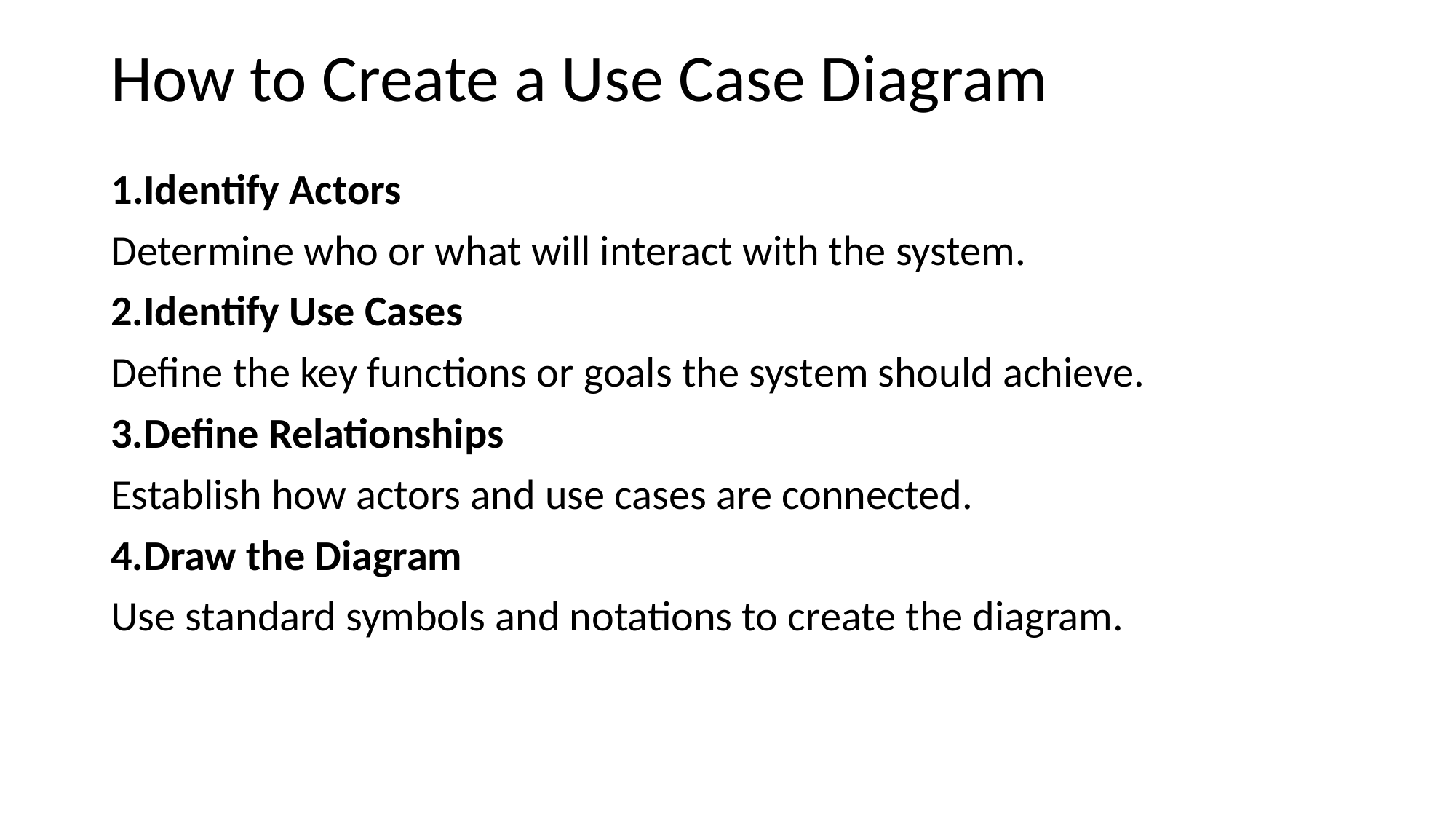

# How to Create a Use Case Diagram
Identify Actors
Determine who or what will interact with the system.
2.Identify Use Cases
Define the key functions or goals the system should achieve.
3.Define Relationships
Establish how actors and use cases are connected.
4.Draw the Diagram
Use standard symbols and notations to create the diagram.